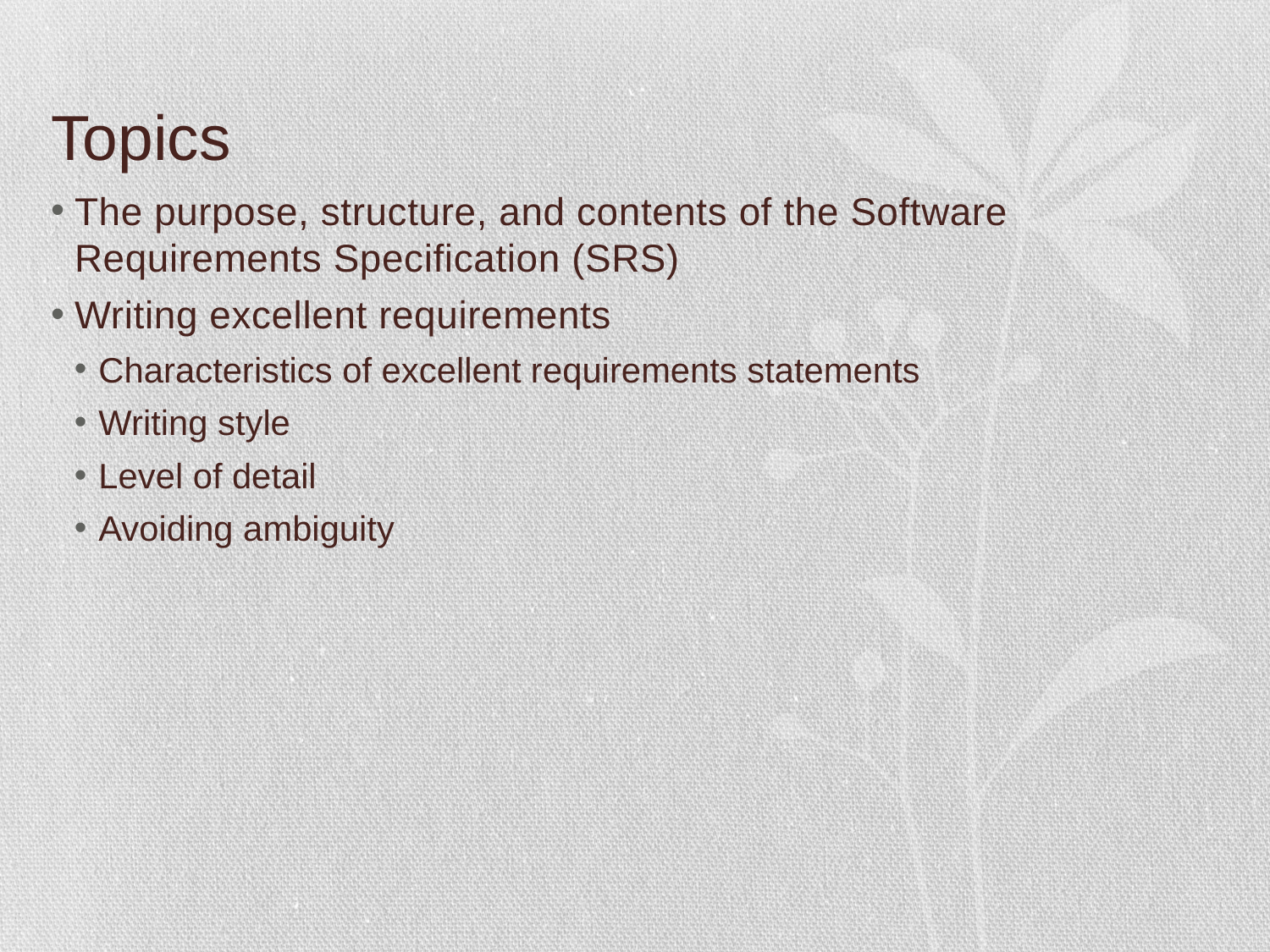

# Topics
The purpose, structure, and contents of the Software Requirements Specification (SRS)
Writing excellent requirements
Characteristics of excellent requirements statements
Writing style
Level of detail
Avoiding ambiguity